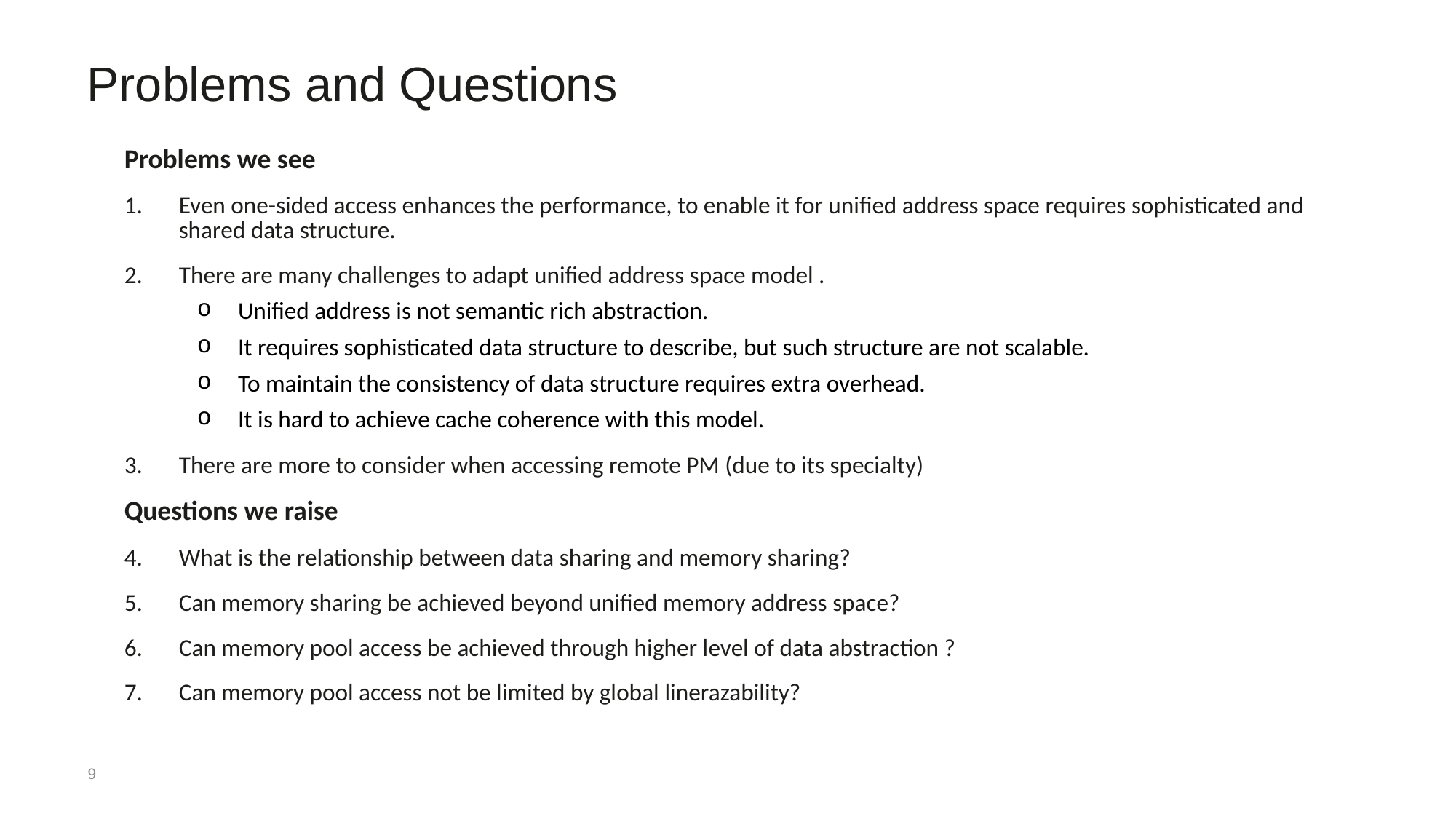

Problems and Questions
Problems we see
Even one-sided access enhances the performance, to enable it for unified address space requires sophisticated and shared data structure.
There are many challenges to adapt unified address space model .
Unified address is not semantic rich abstraction.
It requires sophisticated data structure to describe, but such structure are not scalable.
To maintain the consistency of data structure requires extra overhead.
It is hard to achieve cache coherence with this model.
There are more to consider when accessing remote PM (due to its specialty)
Questions we raise
What is the relationship between data sharing and memory sharing?
Can memory sharing be achieved beyond unified memory address space?
Can memory pool access be achieved through higher level of data abstraction ?
Can memory pool access not be limited by global linerazability?

9